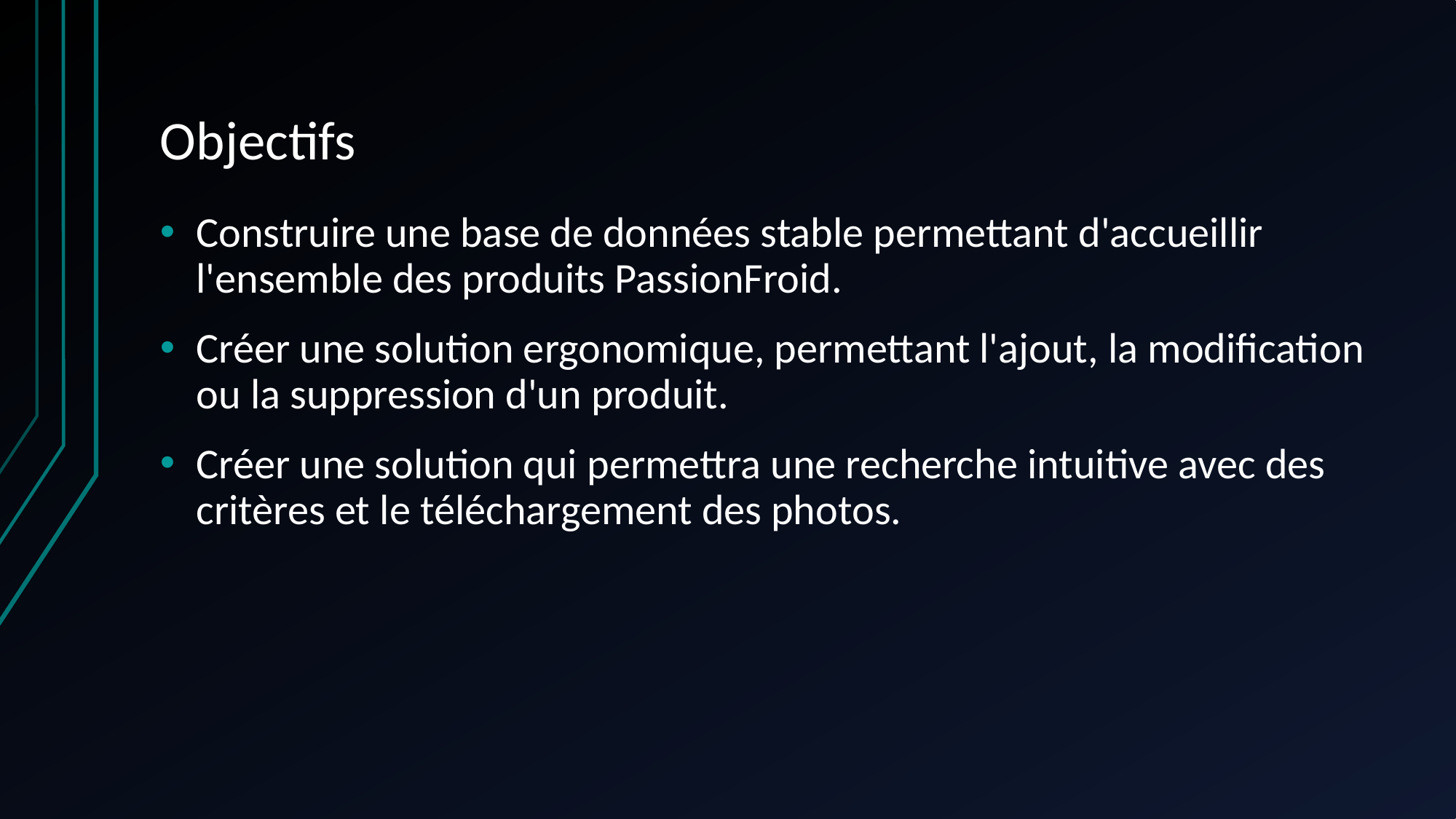

# Objectifs
Construire une base de données stable permettant d'accueillir l'ensemble des produits PassionFroid.
Créer une solution ergonomique, permettant l'ajout, la modification ou la suppression d'un produit.
Créer une solution qui permettra une recherche intuitive avec des critères et le téléchargement des photos.